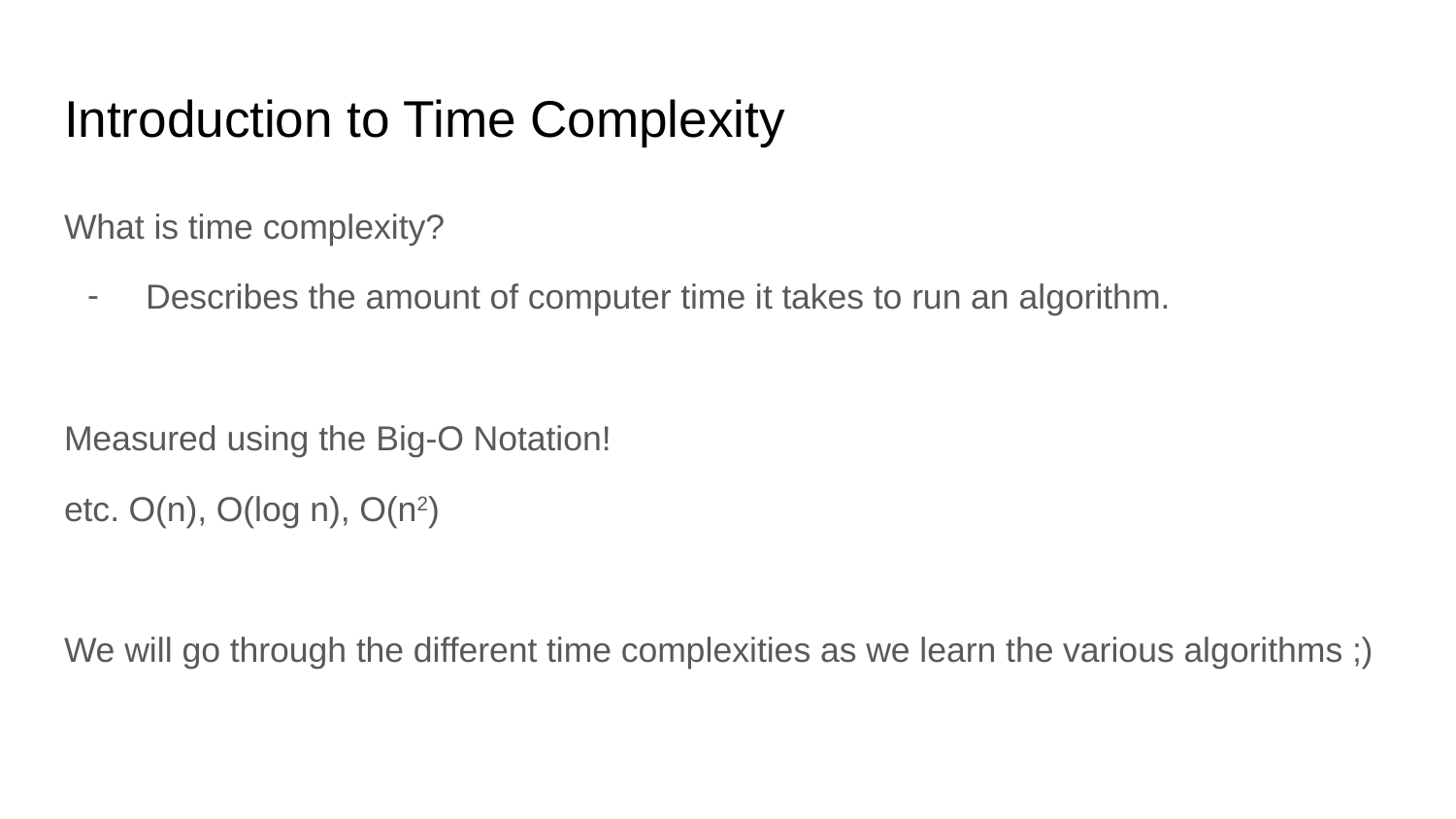

# Introduction to Time Complexity
What is time complexity?
Describes the amount of computer time it takes to run an algorithm.

Measured using the Big-O Notation!
etc. O(n), O(log n), O(n2)

We will go through the different time complexities as we learn the various algorithms ;)